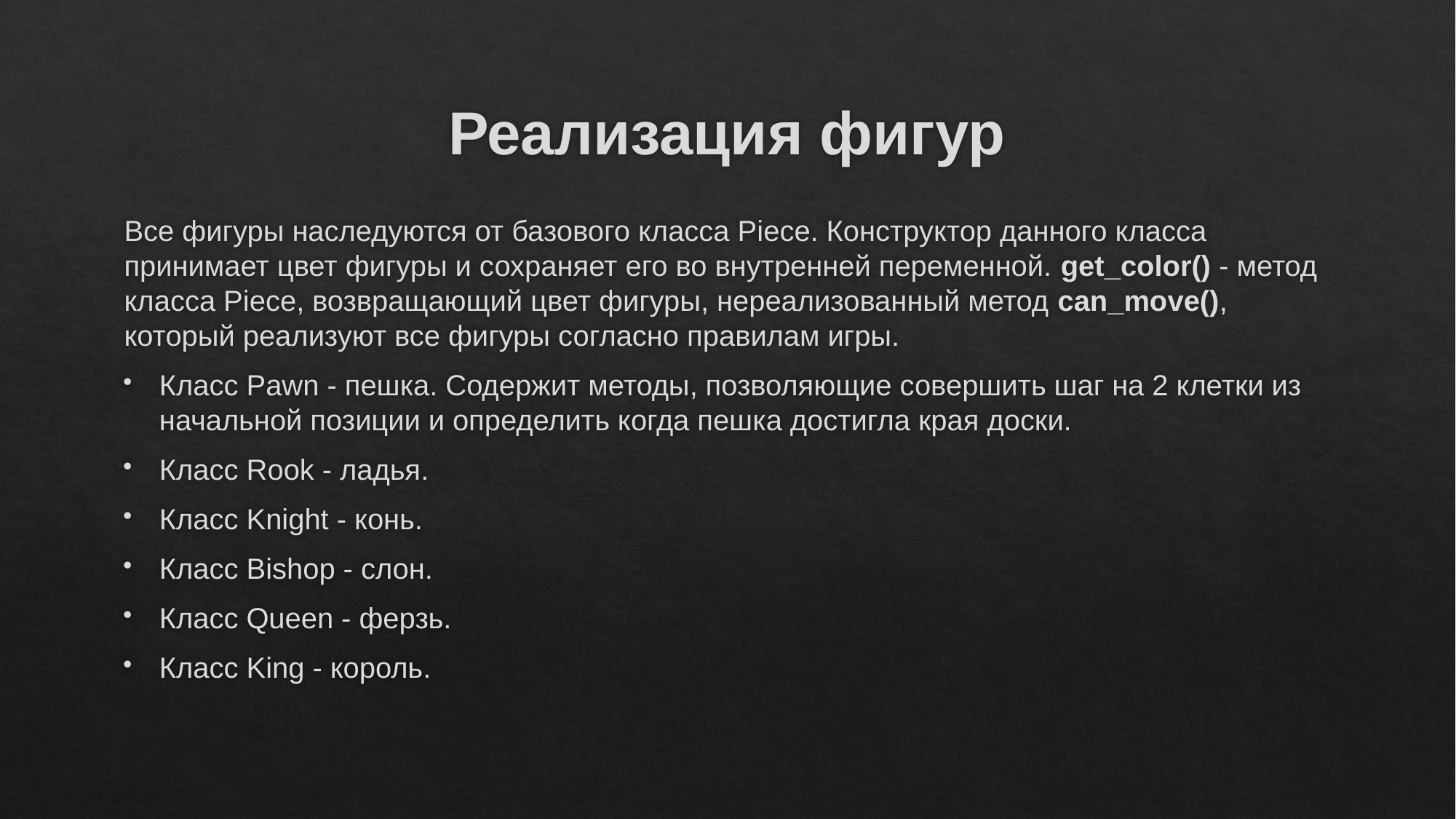

# Реализация фигур
Все фигуры наследуются от базового класса Piece. Конструктор данного класса принимает цвет фигуры и сохраняет его во внутренней переменной. get_color() - метод класса Piece, возвращающий цвет фигуры, нереализованный метод can_move(), который реализуют все фигуры согласно правилам игры.
Класс Pawn - пешка. Содержит методы, позволяющие совершить шаг на 2 клетки из начальной позиции и определить когда пешка достигла края доски.
Класс Rook - ладья.
Класс Knight - конь.
Класс Bishop - слон.
Класс Queen - ферзь.
Класс King - король.